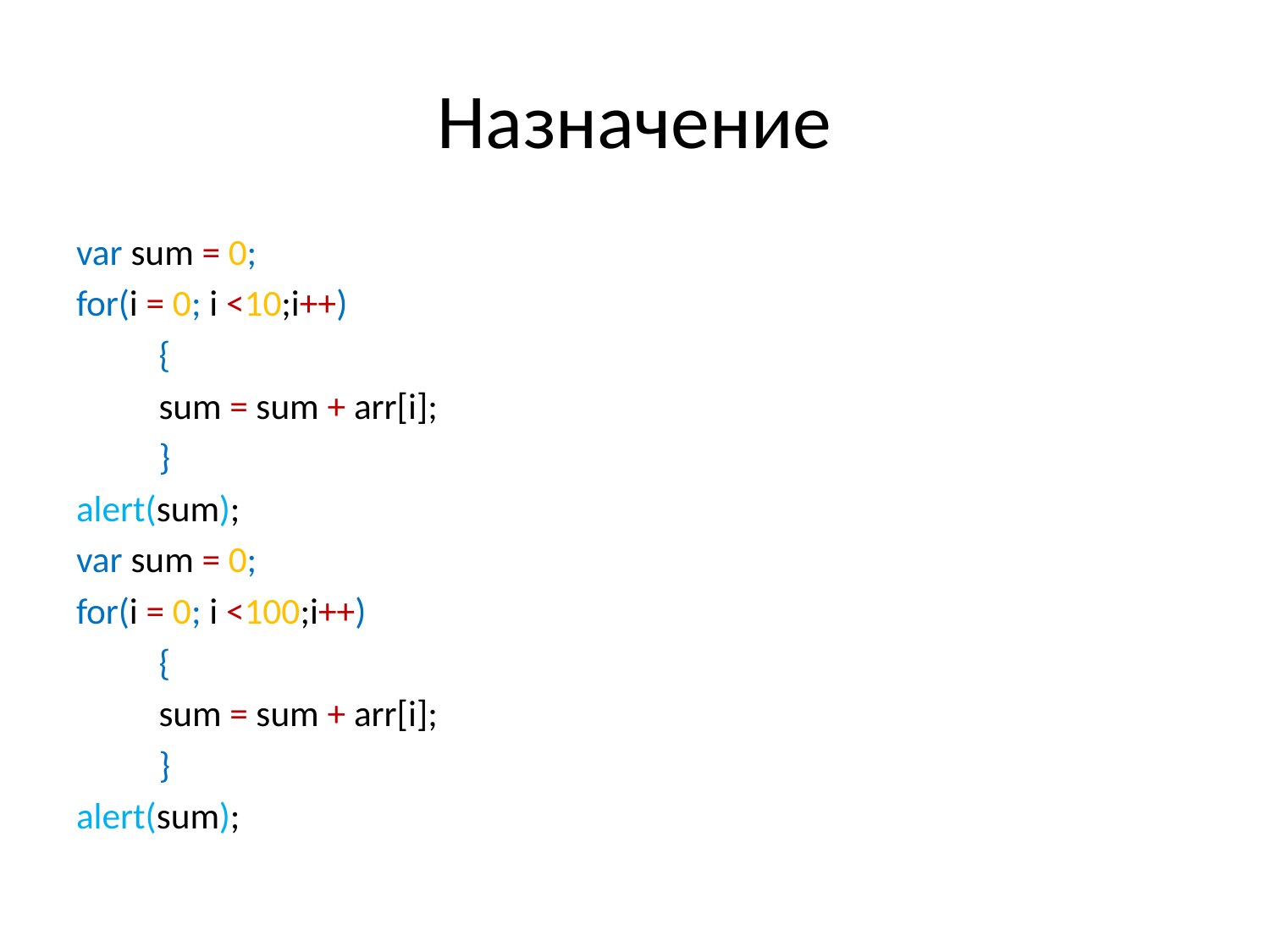

# Назначение
var sum = 0;
for(i = 0; i <10;i++)
	{
	sum = sum + arr[i];
	}
alert(sum);
var sum = 0;
for(i = 0; i <100;i++)
	{
	sum = sum + arr[i];
	}
alert(sum);